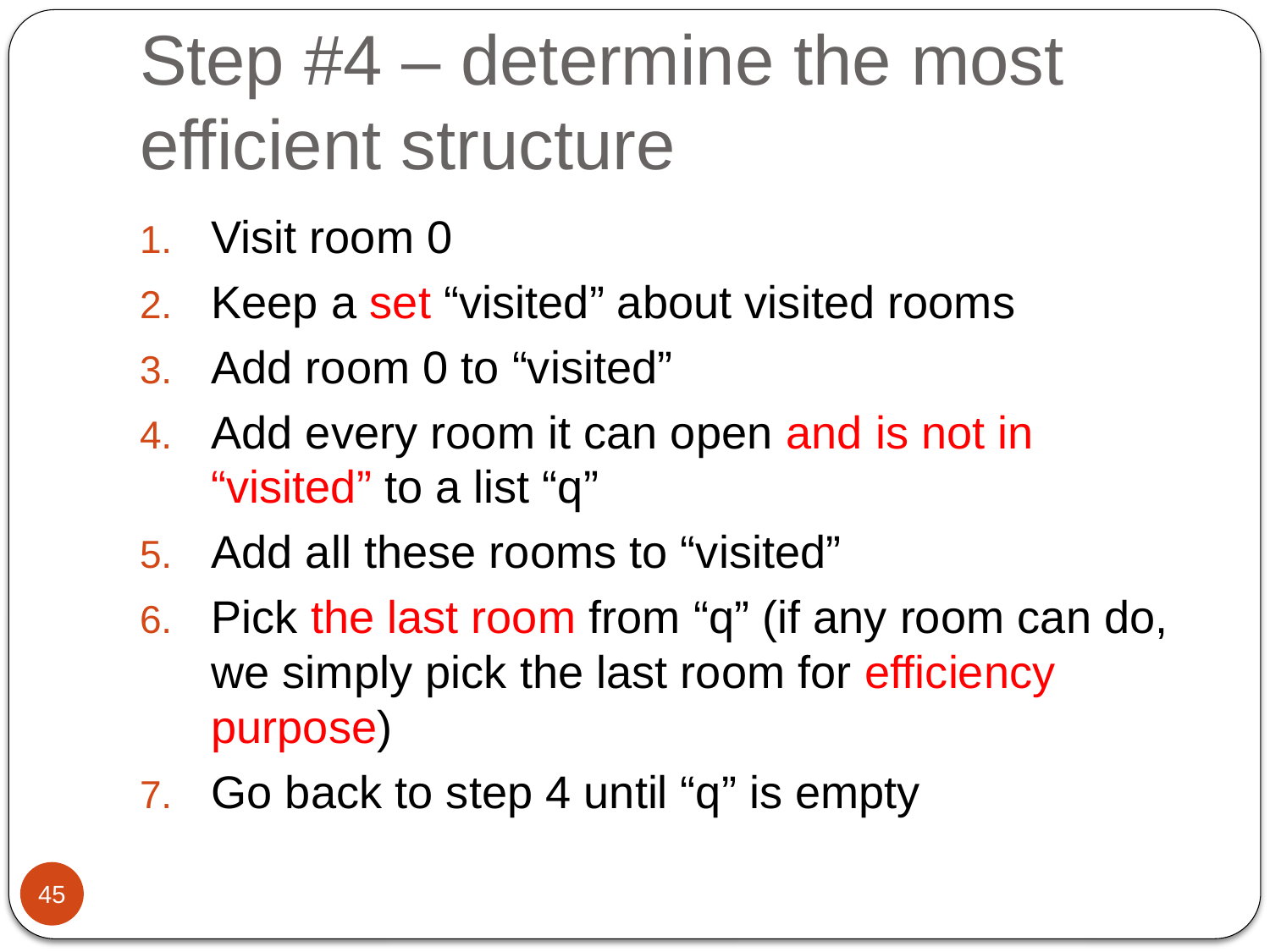

# Step #4 – determine the most efficient structure
Visit room 0
Keep a set “visited” about visited rooms
Add room 0 to “visited”
Add every room it can open and is not in “visited” to a list “q”
Add all these rooms to “visited”
Pick the last room from “q” (if any room can do, we simply pick the last room for efficiency purpose)
Go back to step 4 until “q” is empty

45